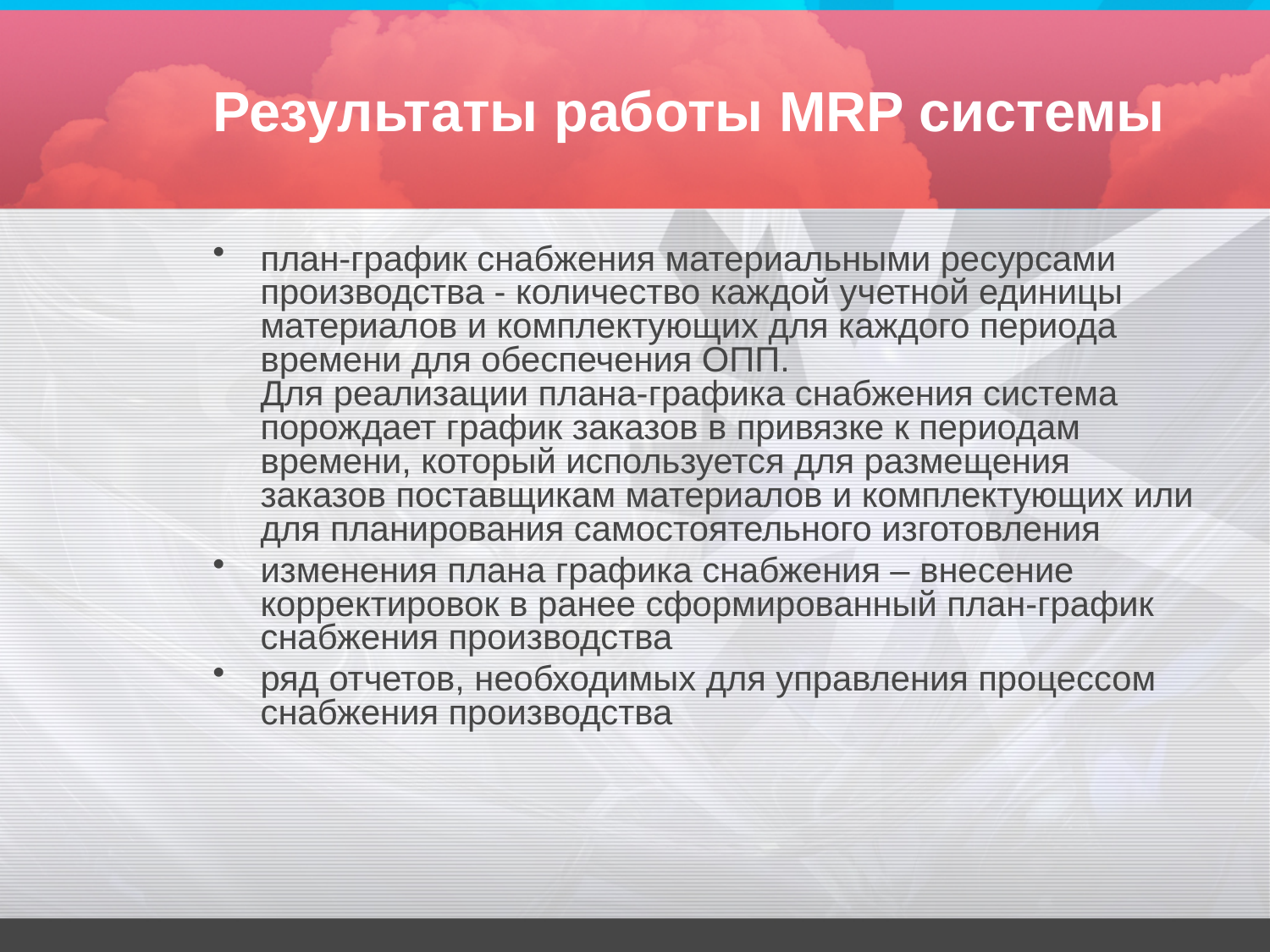

# Результаты работы MRP системы
план-график снабжения материальными ресурсами производства - количество каждой учетной единицы материалов и комплектующих для каждого периода времени для обеспечения ОПП.
Для реализации плана-графика снабжения система порождает график заказов в привязке к периодам времени, который используется для размещения заказов поставщикам материалов и комплектующих или для планирования самостоятельного изготовления
изменения плана графика снабжения – внесение корректировок в ранее сформированный план-график снабжения производства
ряд отчетов, необходимых для управления процессом снабжения производства